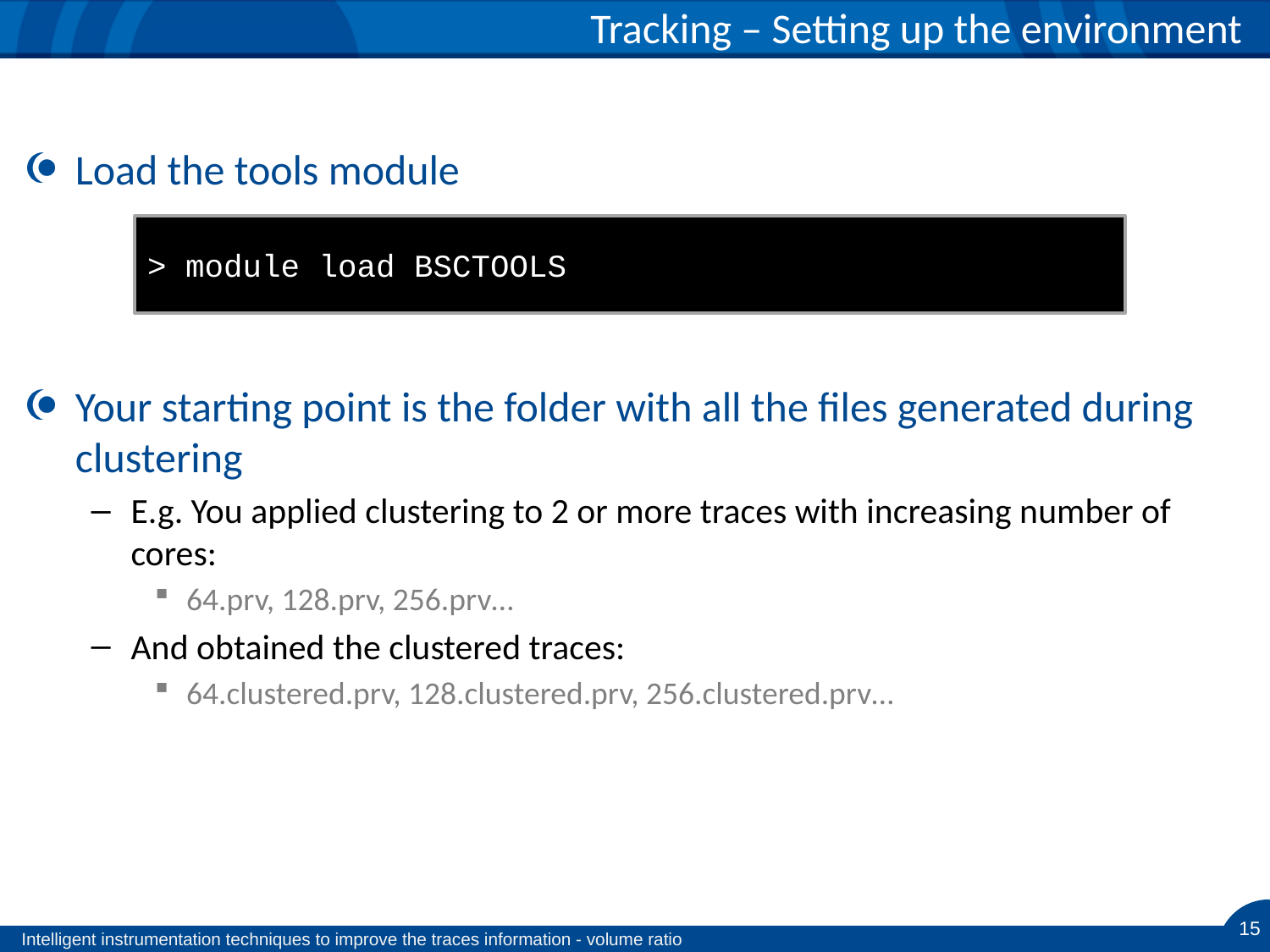

# Tracking – Setting up the environment
Load the tools module

Your starting point is the folder with all the files generated during clustering
E.g. You applied clustering to 2 or more traces with increasing number of cores:
64.prv, 128.prv, 256.prv…
And obtained the clustered traces:
64.clustered.prv, 128.clustered.prv, 256.clustered.prv…

> module load BSCTOOLS
15